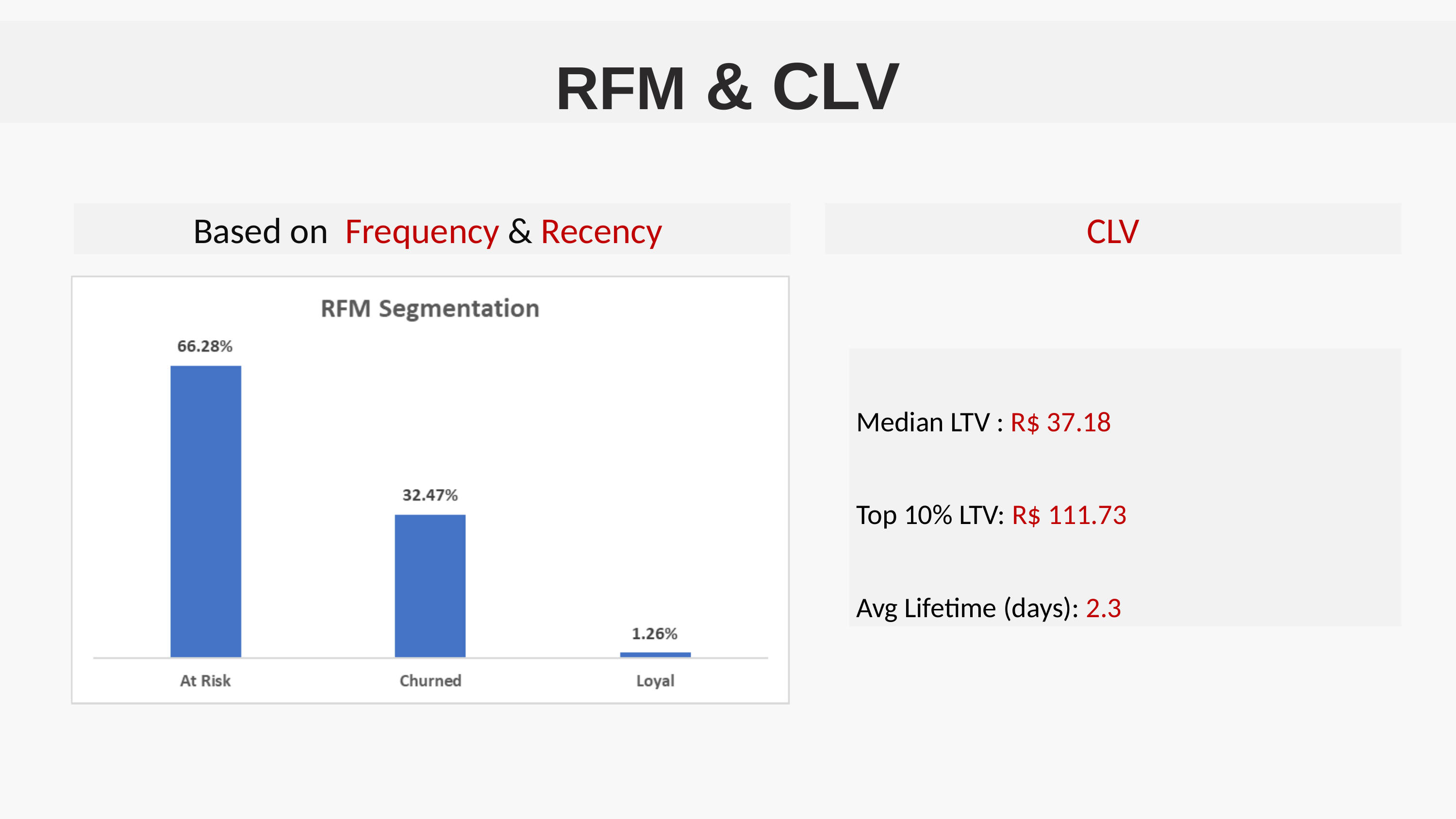

RFM & CLV
CLV
Based on  Frequency & Recency

Median LTV : R$ 37.18
Top 10% LTV: R$ 111.73
Avg Lifetime (days): 2.3